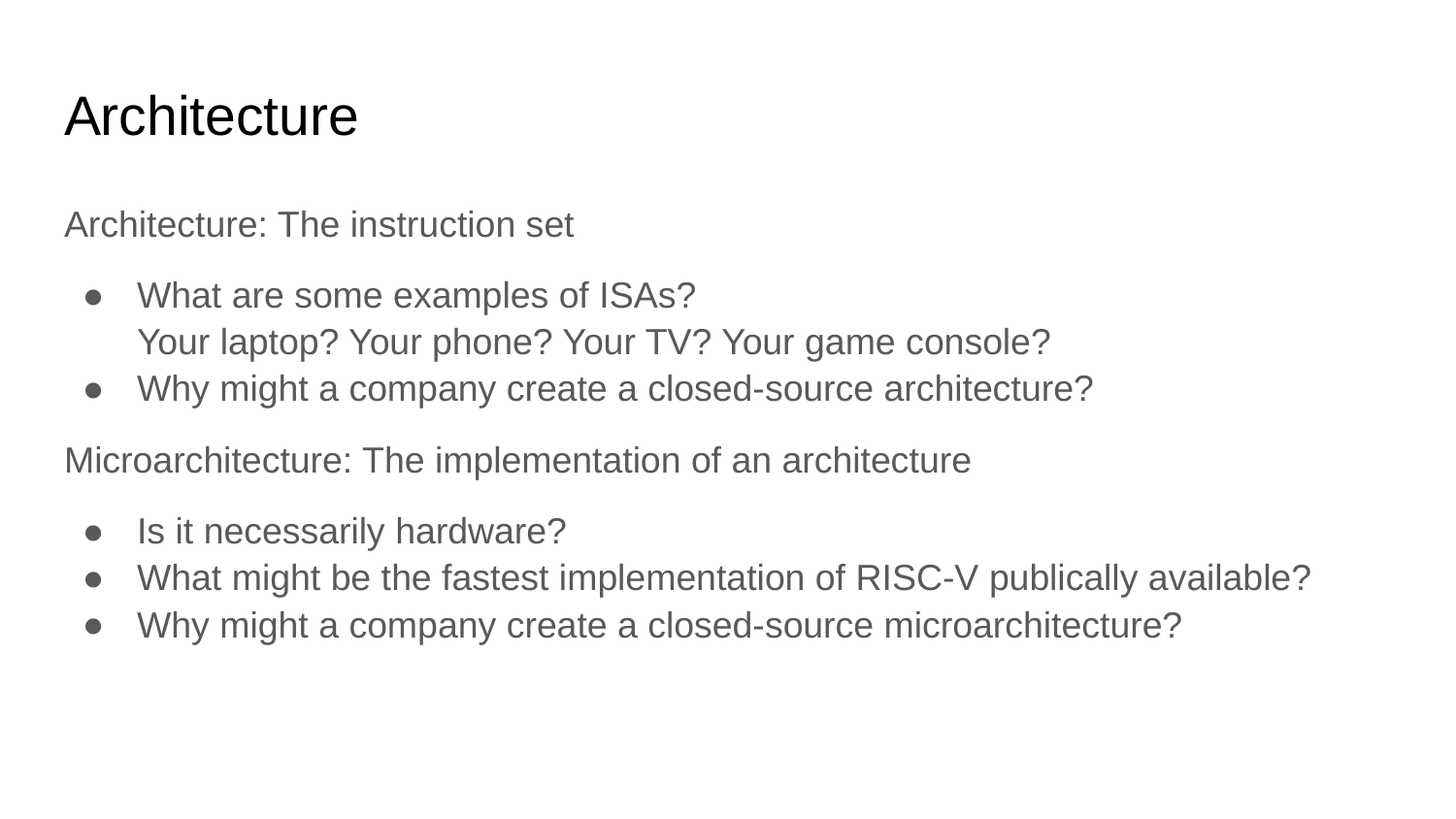

# Architecture
Architecture: The instruction set
What are some examples of ISAs?
Your laptop? Your phone? Your TV? Your game console?
Why might a company create a closed-source architecture?
Microarchitecture: The implementation of an architecture
Is it necessarily hardware?
What might be the fastest implementation of RISC-V publically available?
Why might a company create a closed-source microarchitecture?